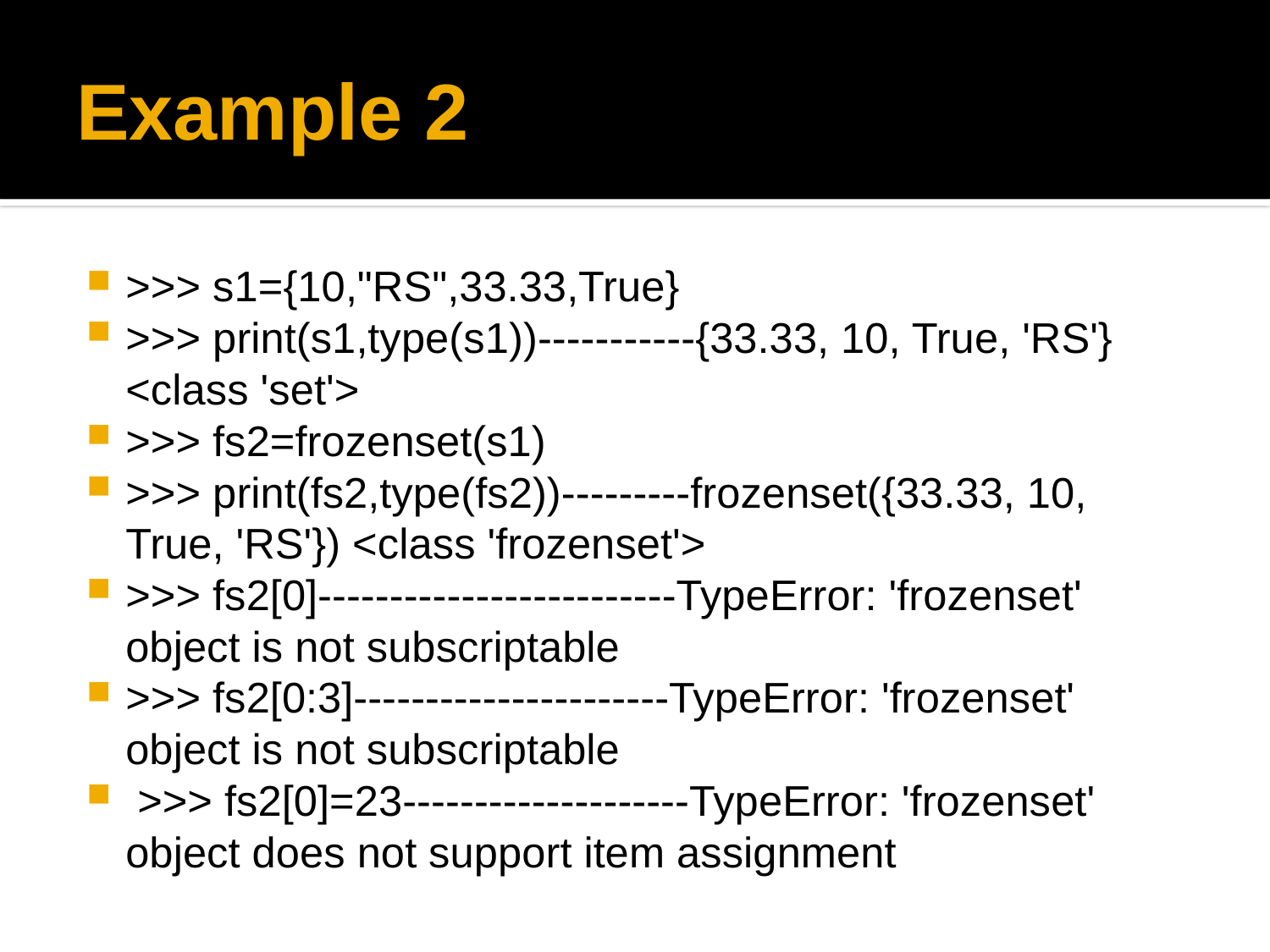

# Example 2
>>> s1={10,"RS",33.33,True}
>>> print(s1,type(s1))-----------{33.33, 10, True, 'RS'} <class 'set'>
>>> fs2=frozenset(s1)
>>> print(fs2,type(fs2))---------frozenset({33.33, 10, True, 'RS'}) <class 'frozenset'>
>>> fs2[0]-------------------------TypeError: 'frozenset' object is not subscriptable
>>> fs2[0:3]----------------------TypeError: 'frozenset' object is not subscriptable
 >>> fs2[0]=23--------------------TypeError: 'frozenset' object does not support item assignment